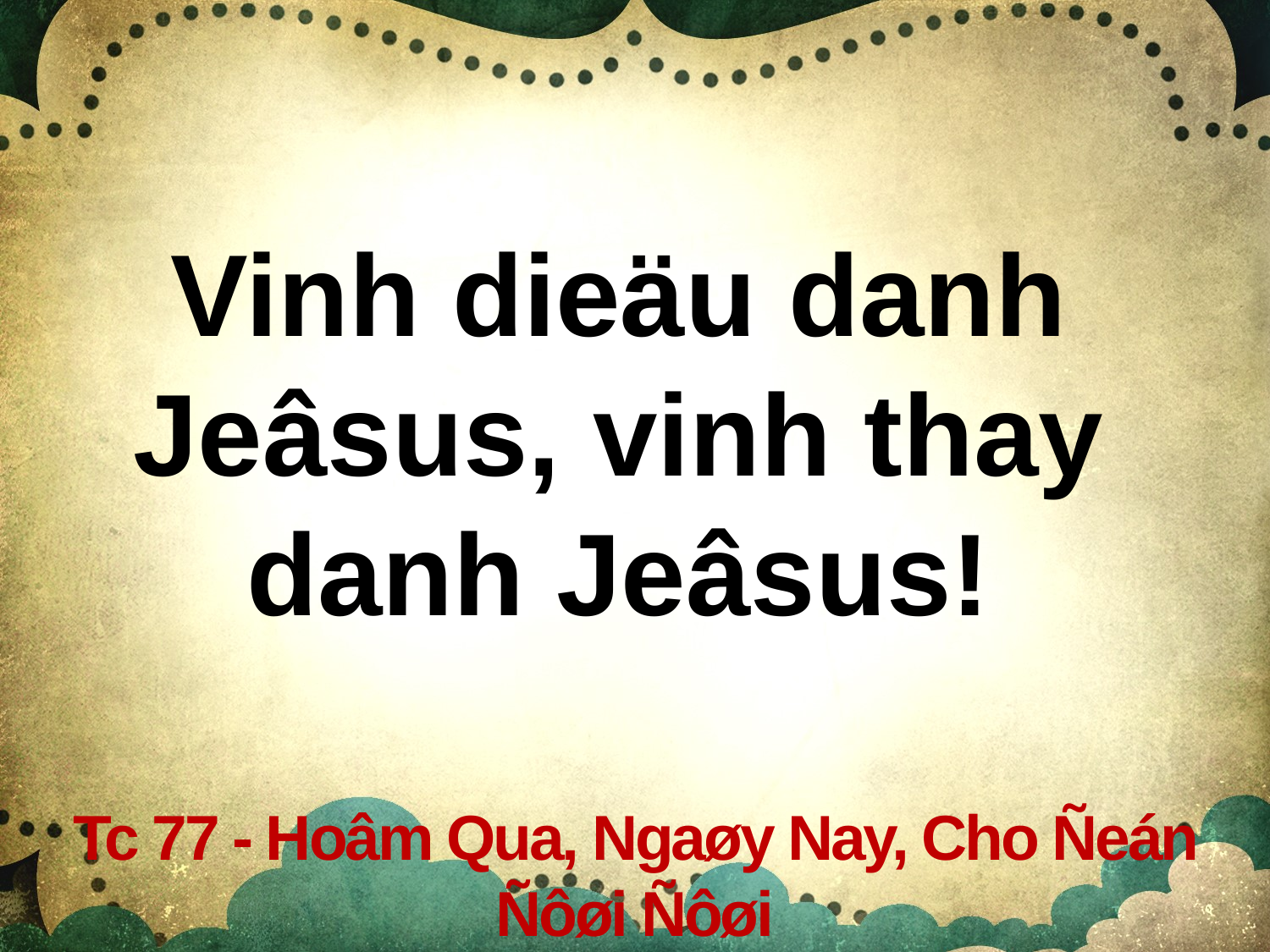

Vinh dieäu danh
Jeâsus, vinh thay
danh Jeâsus!
Tc 77 - Hoâm Qua, Ngaøy Nay, Cho Ñeán Ñôøi Ñôøi